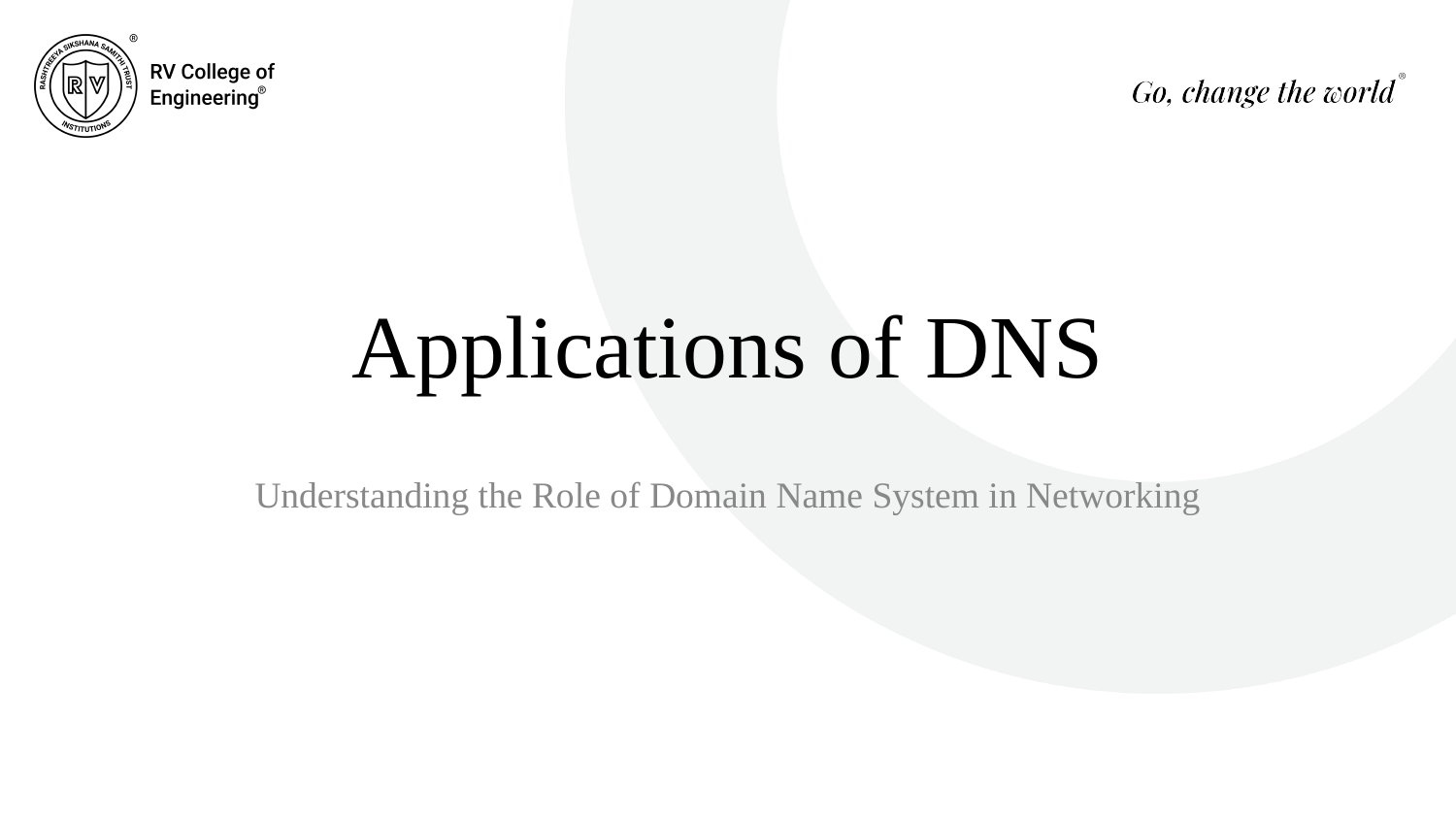

Applications of DNS
Understanding the Role of Domain Name System in Networking